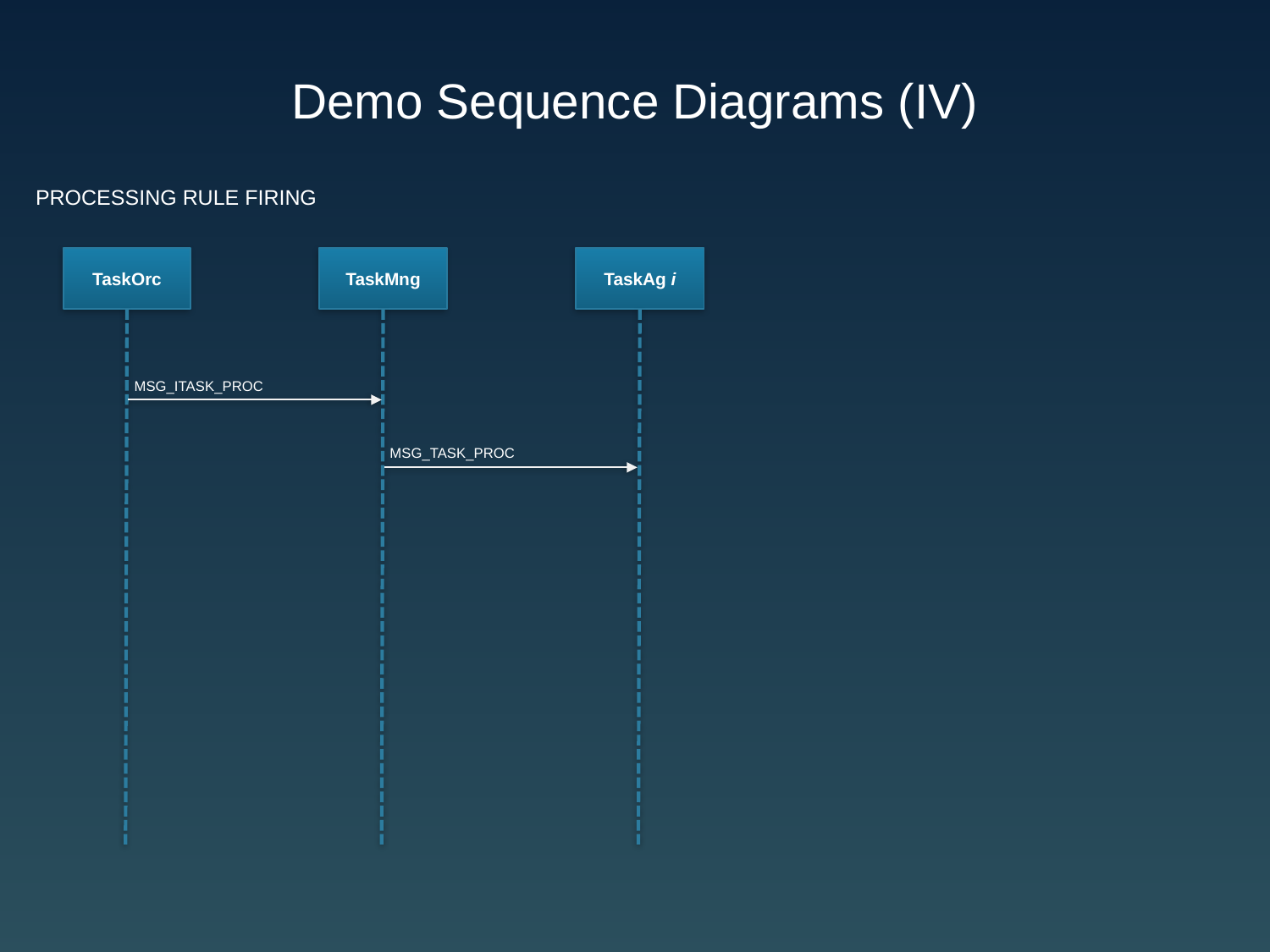

# Demo Sequence Diagrams (IV)
PROCESSING RULE FIRING
TaskOrc
TaskMng
TaskAg i
MSG_ITASK_PROC
MSG_TASK_PROC